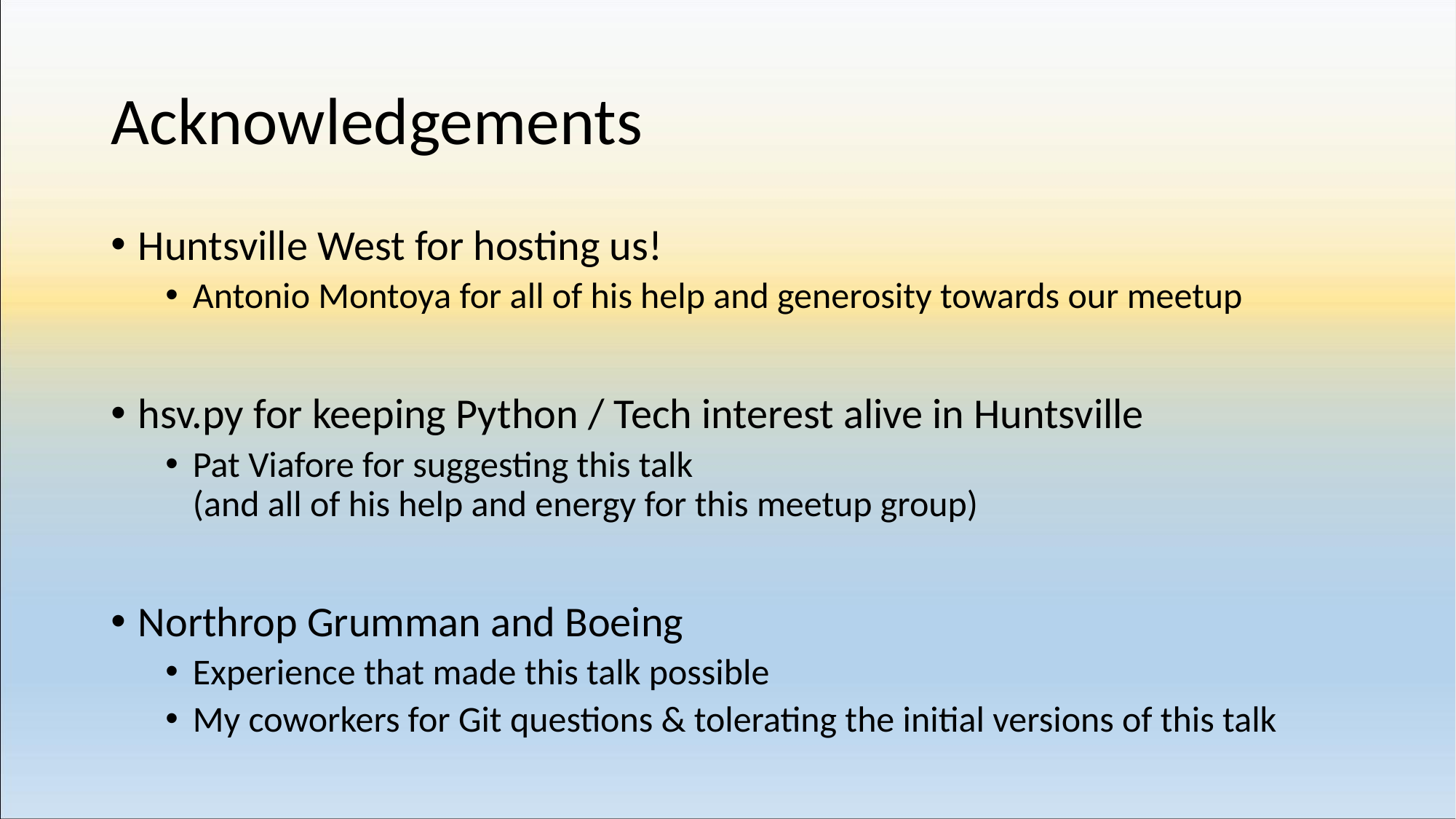

# Acknowledgements
Huntsville West for hosting us!
Antonio Montoya for all of his help and generosity towards our meetup

hsv.py for keeping Python / Tech interest alive in Huntsville
Pat Viafore for suggesting this talk
(and all of his help and energy for this meetup group)

Northrop Grumman and Boeing
Experience that made this talk possible
My coworkers for Git questions & tolerating the initial versions of this talk